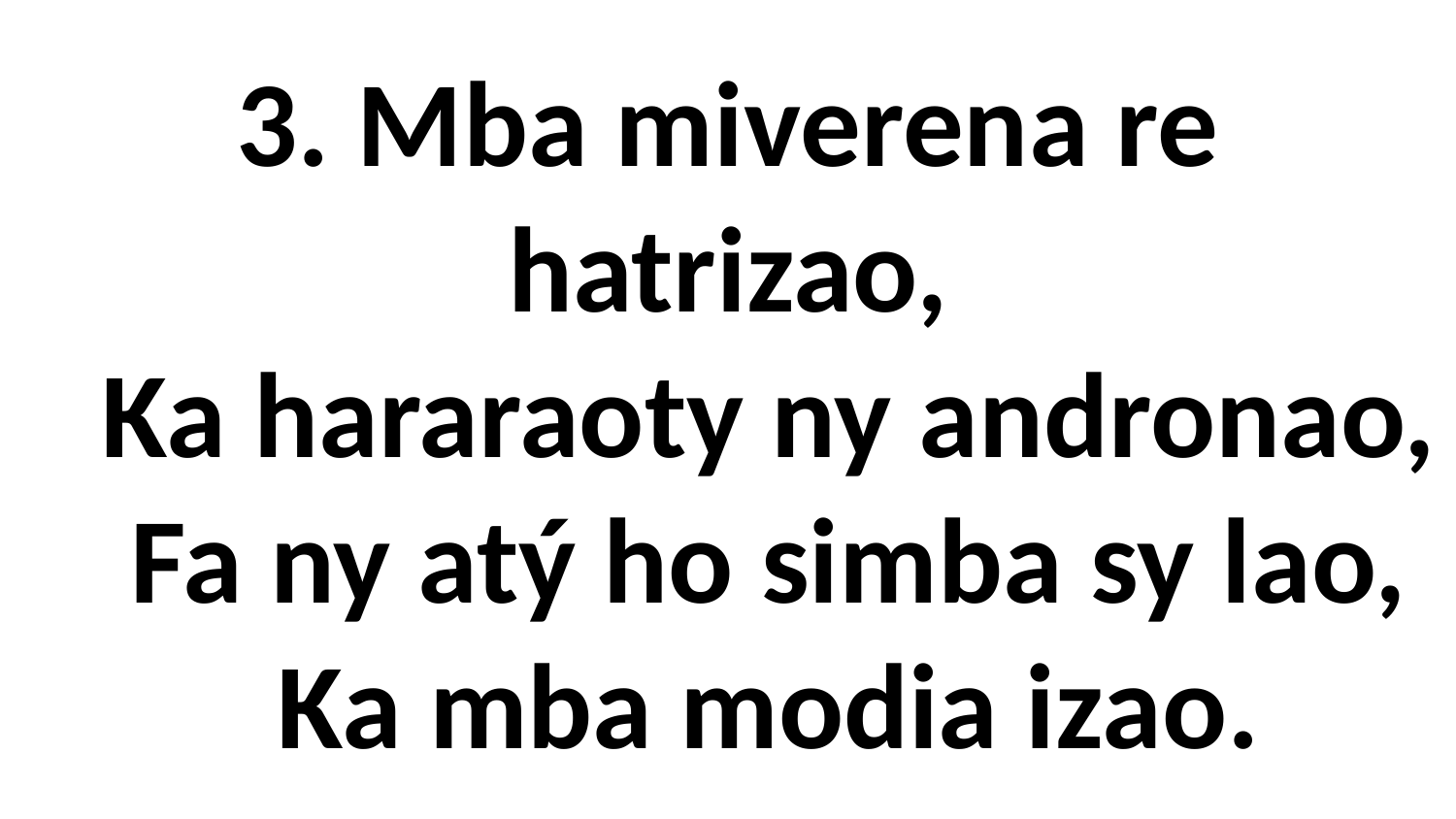

# 3. Mba miverena re hatrizao, Ka hararaoty ny andronao, Fa ny atý ho simba sy lao, Ka mba modia izao.